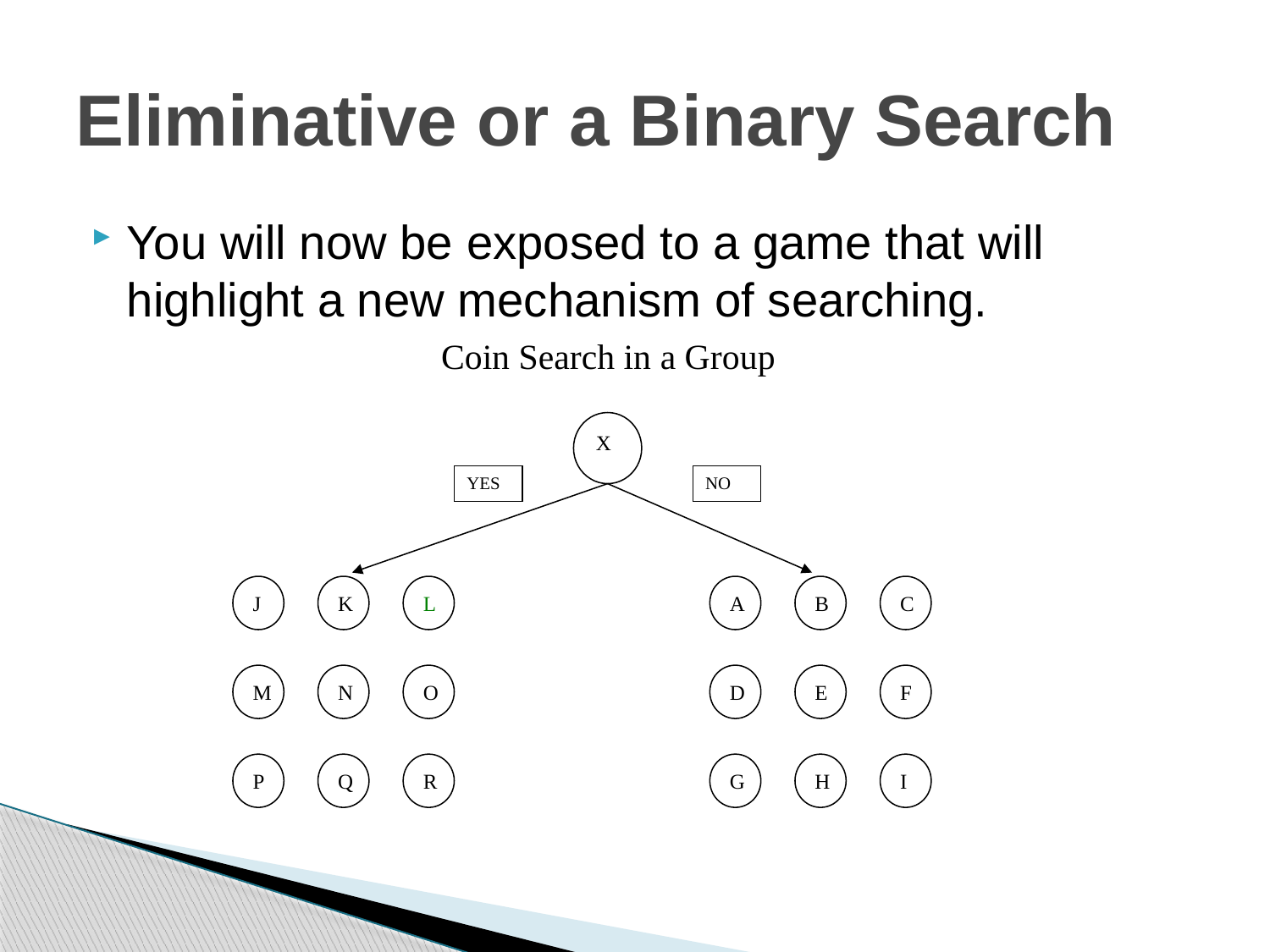

# Eliminative or a Binary Search
You will now be exposed to a game that will highlight a new mechanism of searching.

Coin Search in a Group
X
YES
NO

J
K
L
M
N
O
P
Q
R
A
B
C
D
E
F
G
H
I